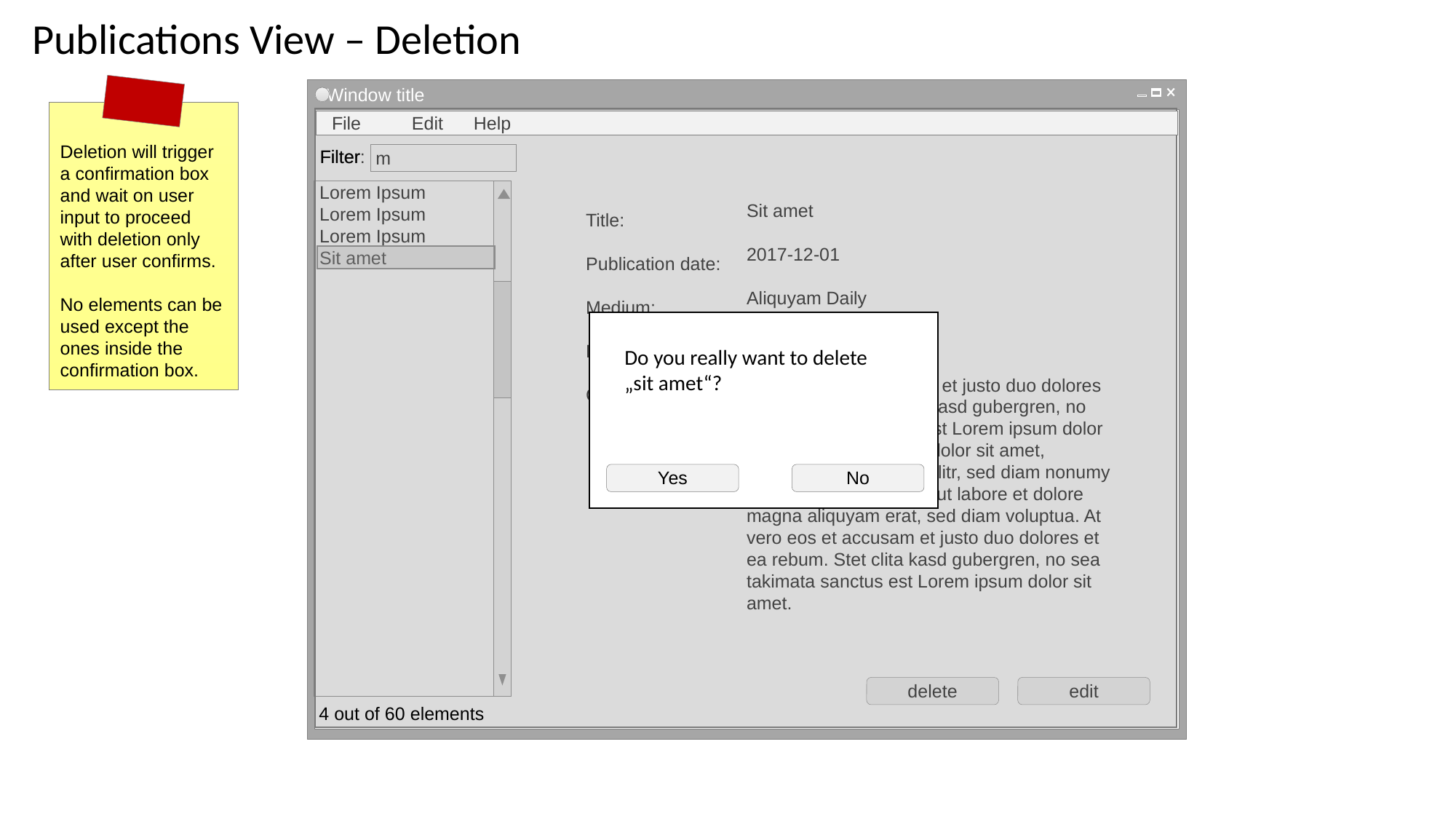

Publications View – Deletion

Deletion will trigger a confirmation box and wait on user input to proceed with deletion only after user confirms.

No elements can be used except the ones inside the confirmation box.

Window title

Do you really want to delete „sit amet“?
Yes
No
  File          Edit      Help
  File          Edit      Help
Filter:
Filter
m

Lorem Ipsum
Lorem Ipsum
Lorem Ipsum
Sit amet

Title:

Publication date:

Medium:

Publisher:

Comment:
Sit amet

2017-12-01

Aliquyam Daily

Dolores Inc.

At vero eos et accusam et justo duo dolores et ea rebum. Stet clita kasd gubergren, no sea takimata sanctus est Lorem ipsum dolor sit amet. Lorem ipsum dolor sit amet, consetetur sadipscing elitr, sed diam nonumy eirmod tempor invidunt ut labore et dolore magna aliquyam erat, sed diam voluptua. At vero eos et accusam et justo duo dolores et ea rebum. Stet clita kasd gubergren, no sea takimata sanctus est Lorem ipsum dolor sit amet.

delete
edit
4 out of 60 elements